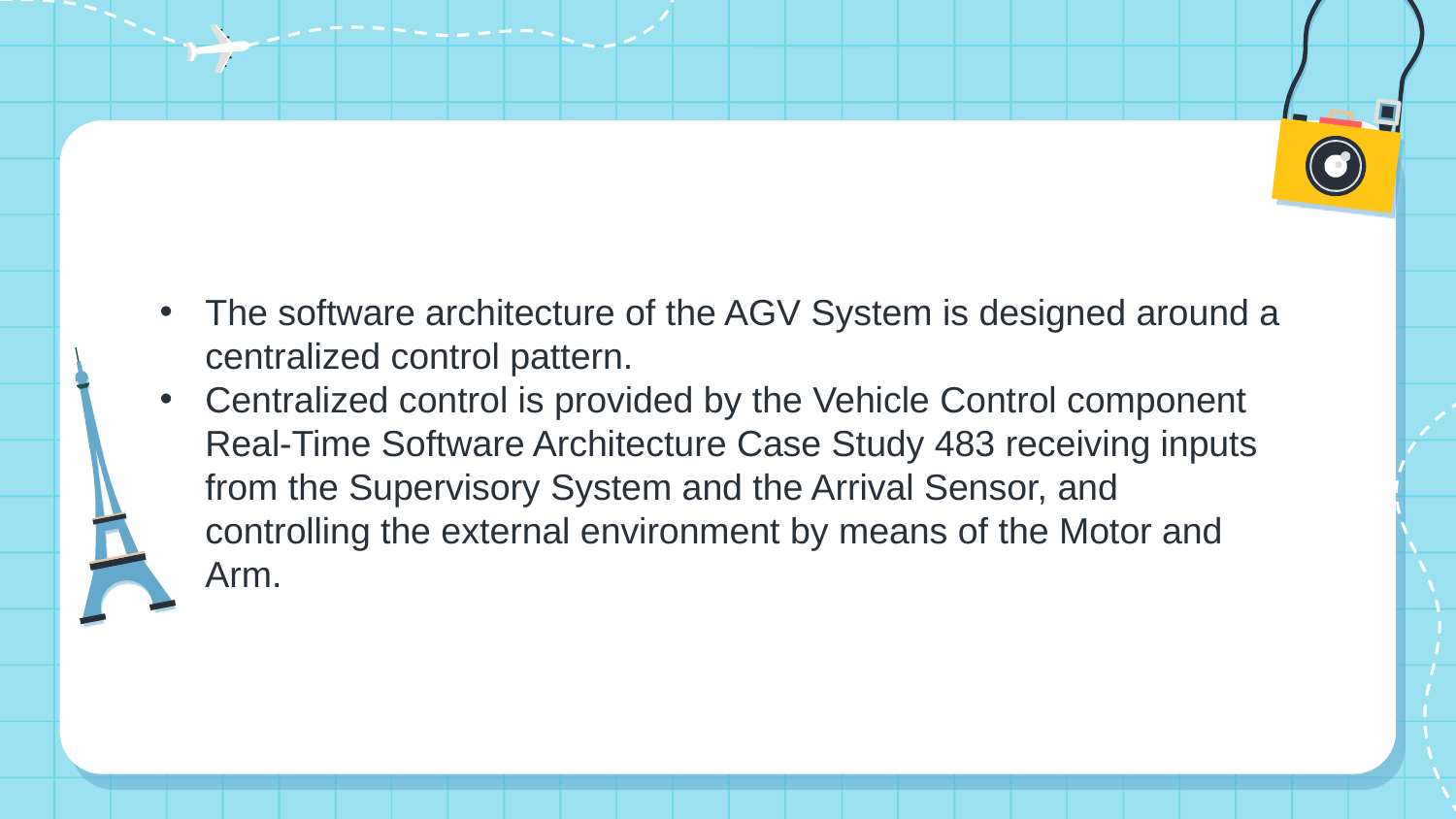

The software architecture of the AGV System is designed around a centralized control pattern.
Centralized control is provided by the Vehicle Control component Real-Time Software Architecture Case Study 483 receiving inputs from the Supervisory System and the Arrival Sensor, and controlling the external environment by means of the Motor and Arm.